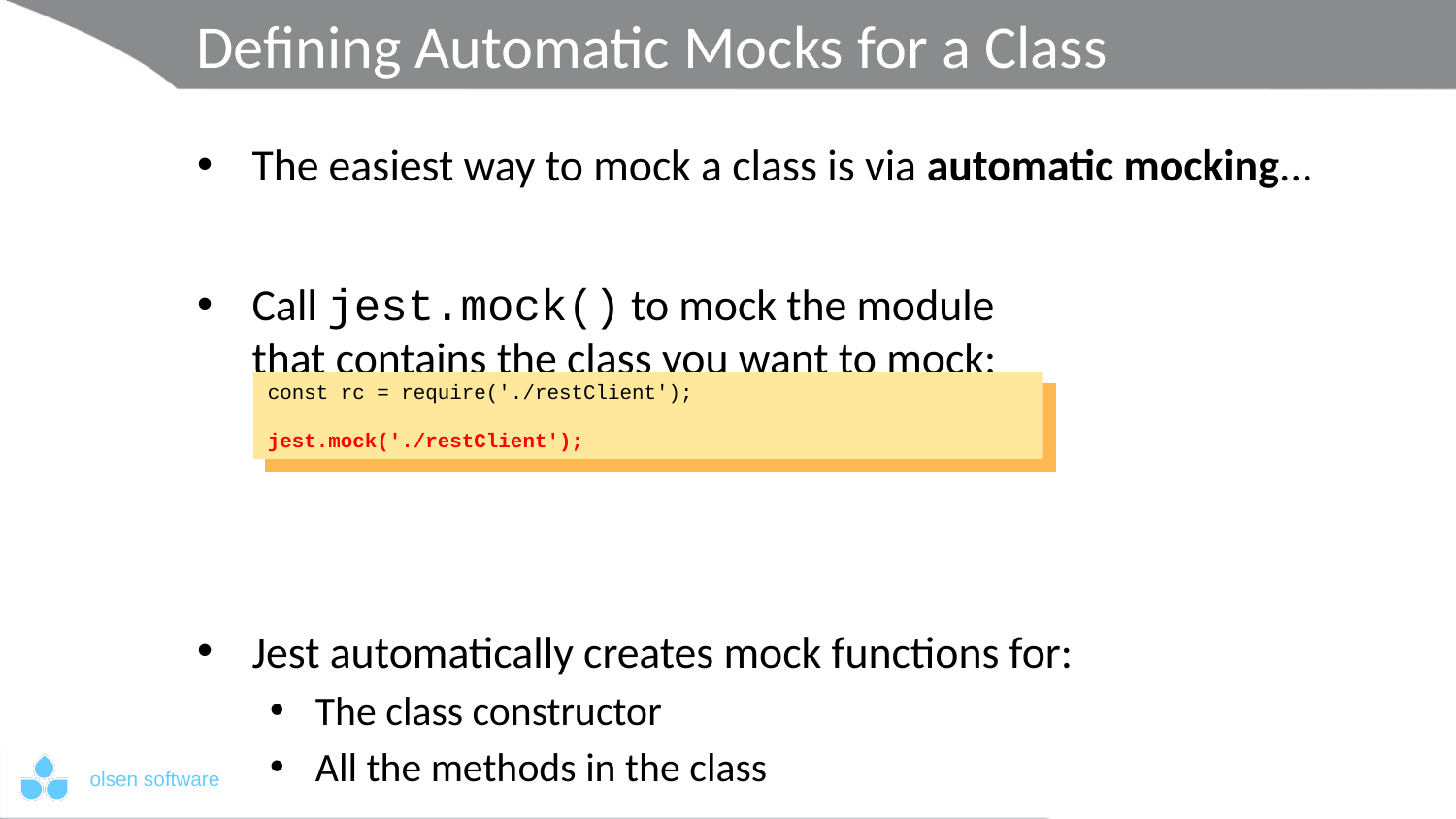

# Defining Automatic Mocks for a Class
The easiest way to mock a class is via automatic mocking...

Call jest.mock() to mock the module
that contains the class you want to mock:

Jest automatically creates mock functions for:
The class constructor
All the methods in the class

const rc = require('./restClient');

jest.mock('./restClient');